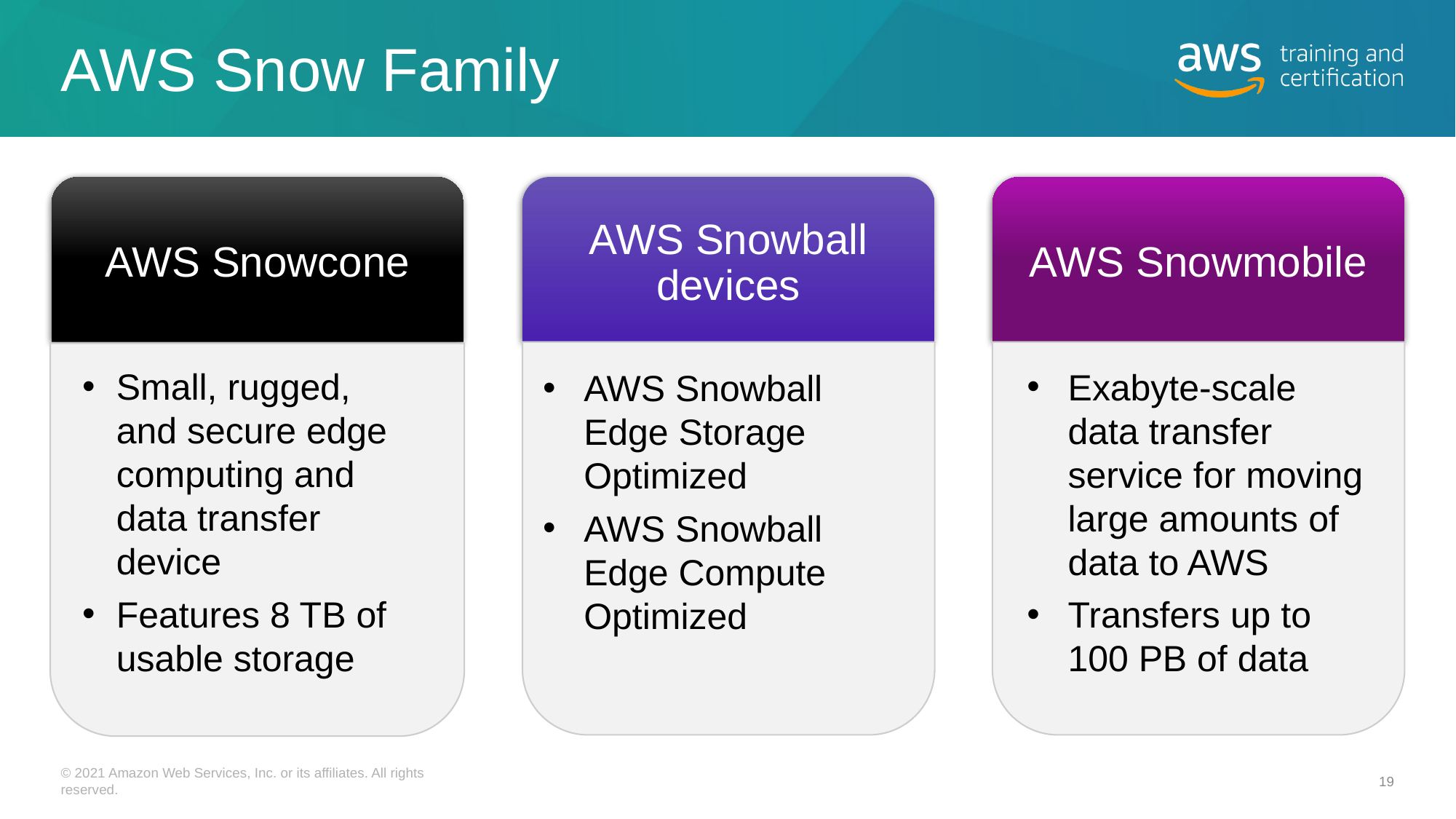

# AWS Snow Family
AWS Snowcone
AWS Snowball devices
AWS Snowmobile

AWS Snowball Edge Storage Optimized
AWS Snowball Edge Compute Optimized

Exabyte-scale data transfer service for moving large amounts of data to AWS
Transfers up to 100 PB of data

Small, rugged, and secure edge computing and data transfer device
Features 8 TB of usable storage

© 2021 Amazon Web Services, Inc. or its affiliates. All rights reserved.
19